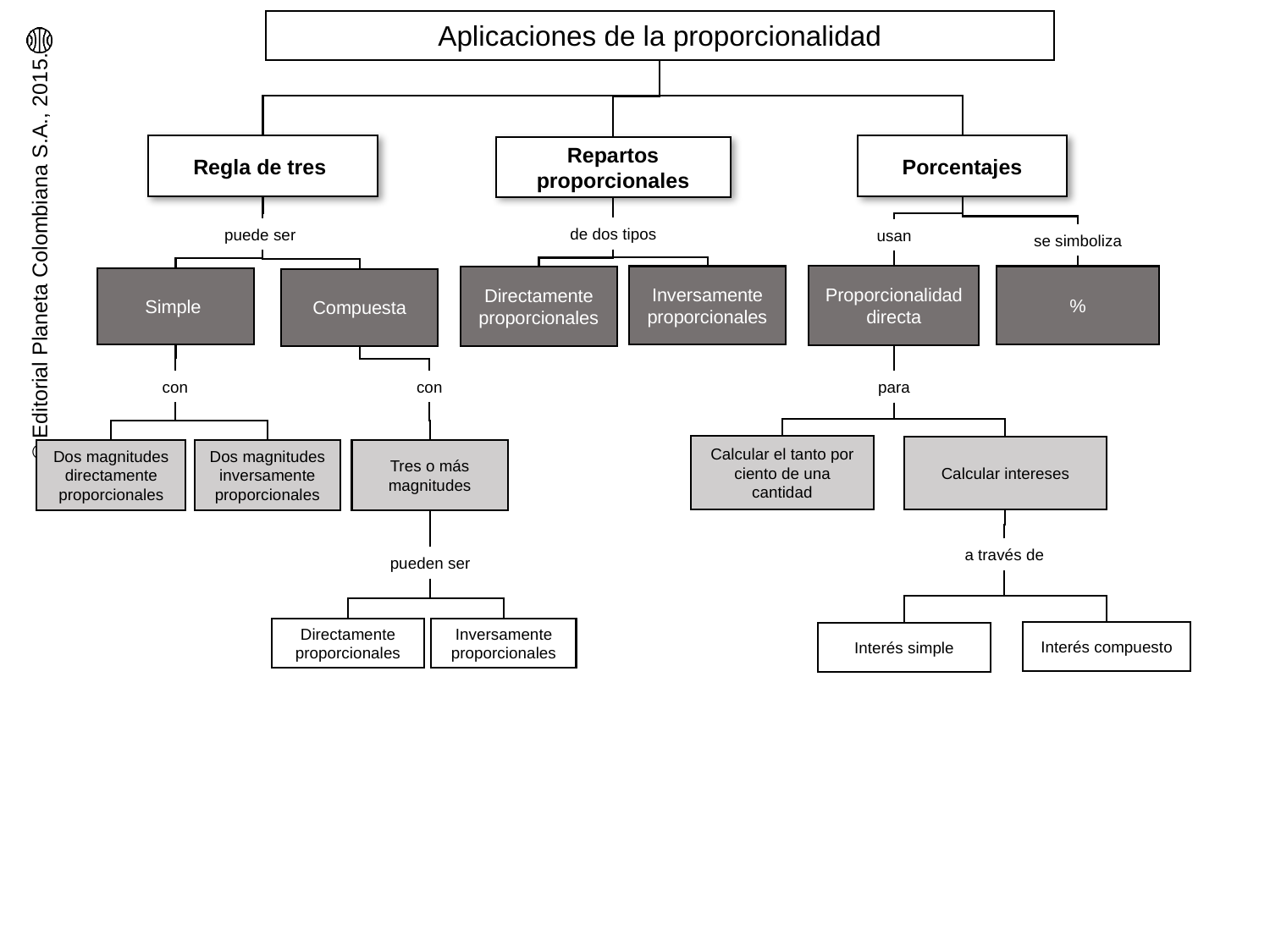

Aplicaciones de la proporcionalidad
Regla de tres
Porcentajes
Repartos proporcionales
de dos tipos
puede ser
usan
se simboliza
Proporcionalidad directa
%
Inversamente proporcionales
Directamente proporcionales
Simple
Compuesta
con
con
para
Calcular el tanto por ciento de una cantidad
Calcular intereses
Dos magnitudes directamente proporcionales
Dos magnitudes inversamente proporcionales
Tres o más magnitudes
a través de
pueden ser
Directamente proporcionales
Inversamente proporcionales
Interés compuesto
Interés simple